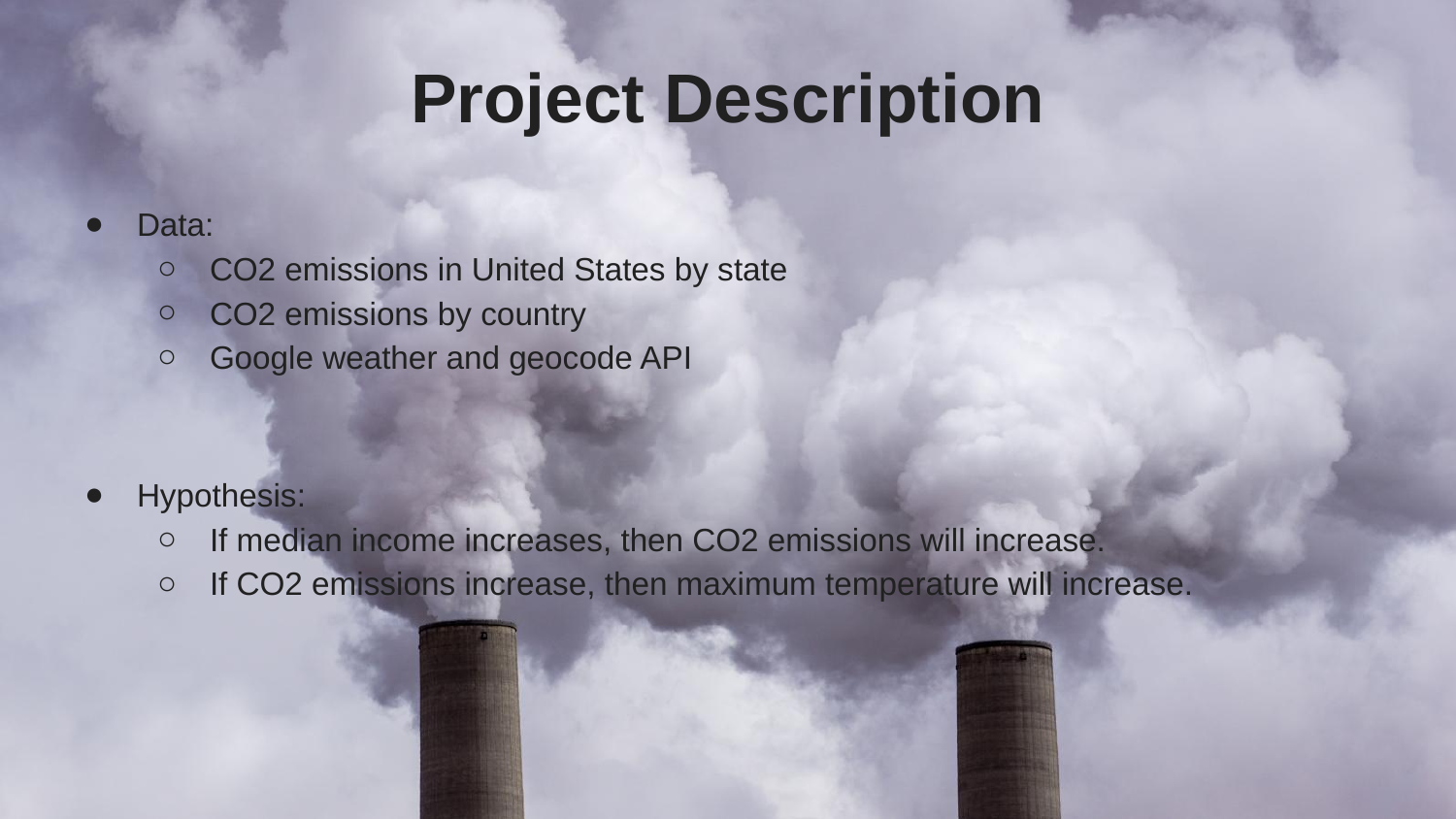

# Project Description
Data:
CO2 emissions in United States by state
CO2 emissions by country
Google weather and geocode API

Hypothesis:
If median income increases, then CO2 emissions will increase.
If CO2 emissions increase, then maximum temperature will increase.